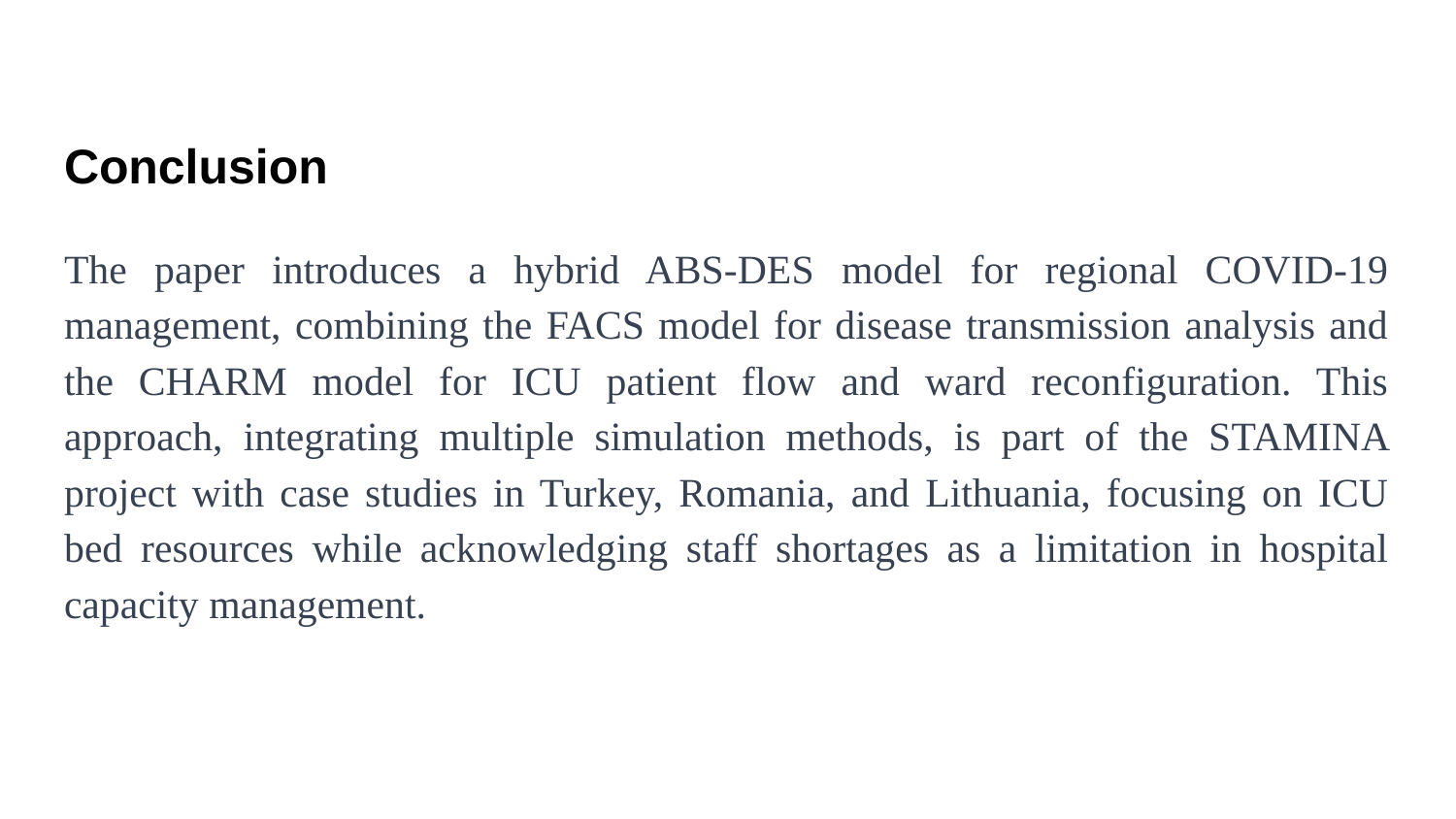

# Conclusion
The paper introduces a hybrid ABS-DES model for regional COVID-19 management, combining the FACS model for disease transmission analysis and the CHARM model for ICU patient flow and ward reconfiguration. This approach, integrating multiple simulation methods, is part of the STAMINA project with case studies in Turkey, Romania, and Lithuania, focusing on ICU bed resources while acknowledging staff shortages as a limitation in hospital capacity management.